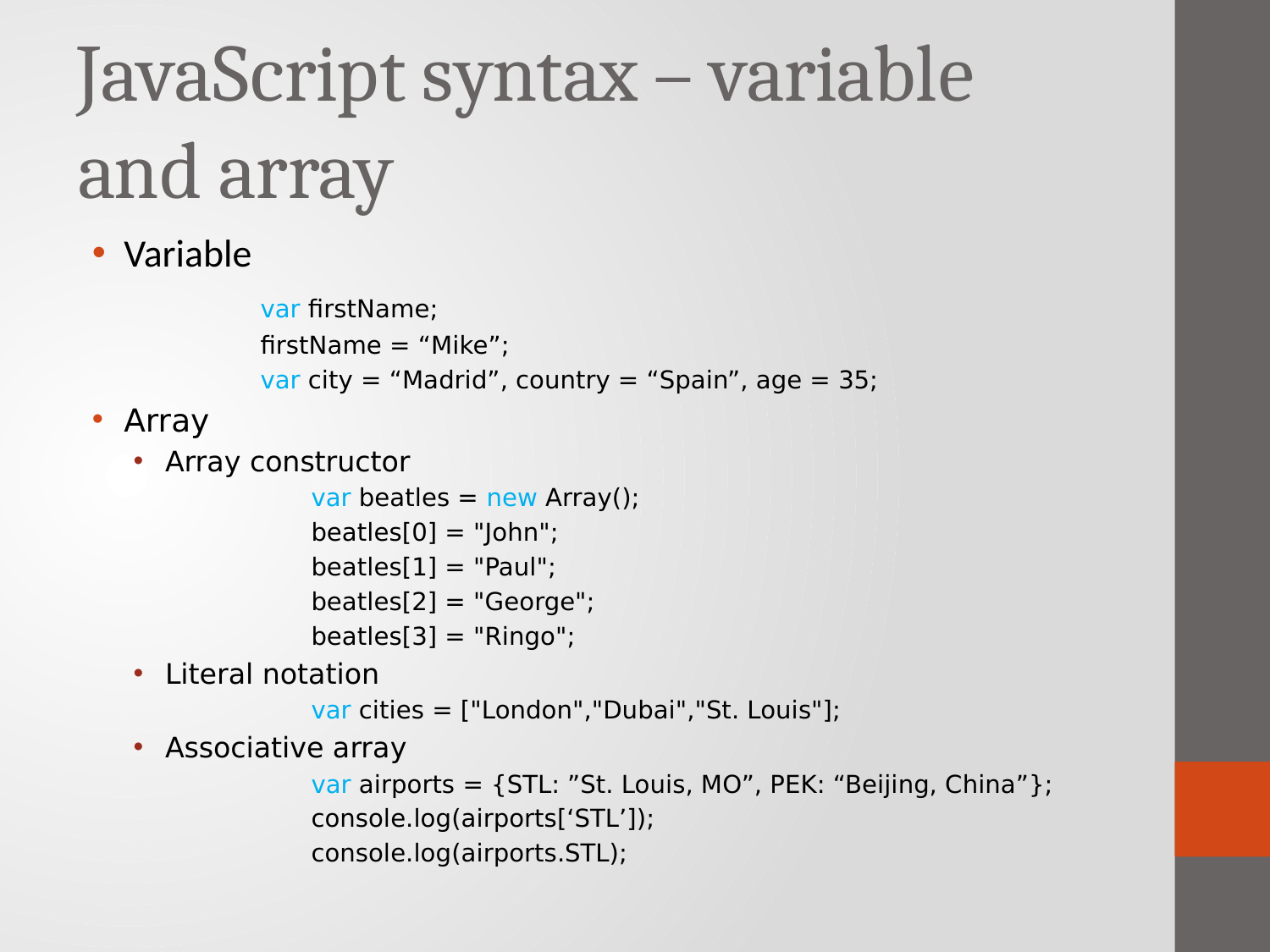

# JavaScript syntax – variable and array
Variable
	var firstName;
	firstName = “Mike”;
	var city = “Madrid”, country = “Spain”, age = 35;
Array
Array constructor
	var beatles = new Array();
	beatles[0] = "John";
	beatles[1] = "Paul";
	beatles[2] = "George";
	beatles[3] = "Ringo";
Literal notation
	var cities = ["London","Dubai","St. Louis"];
Associative array
  	var airports = {STL: ”St. Louis, MO”, PEK: “Beijing, China”};
	console.log(airports[‘STL’]);
	console.log(airports.STL);